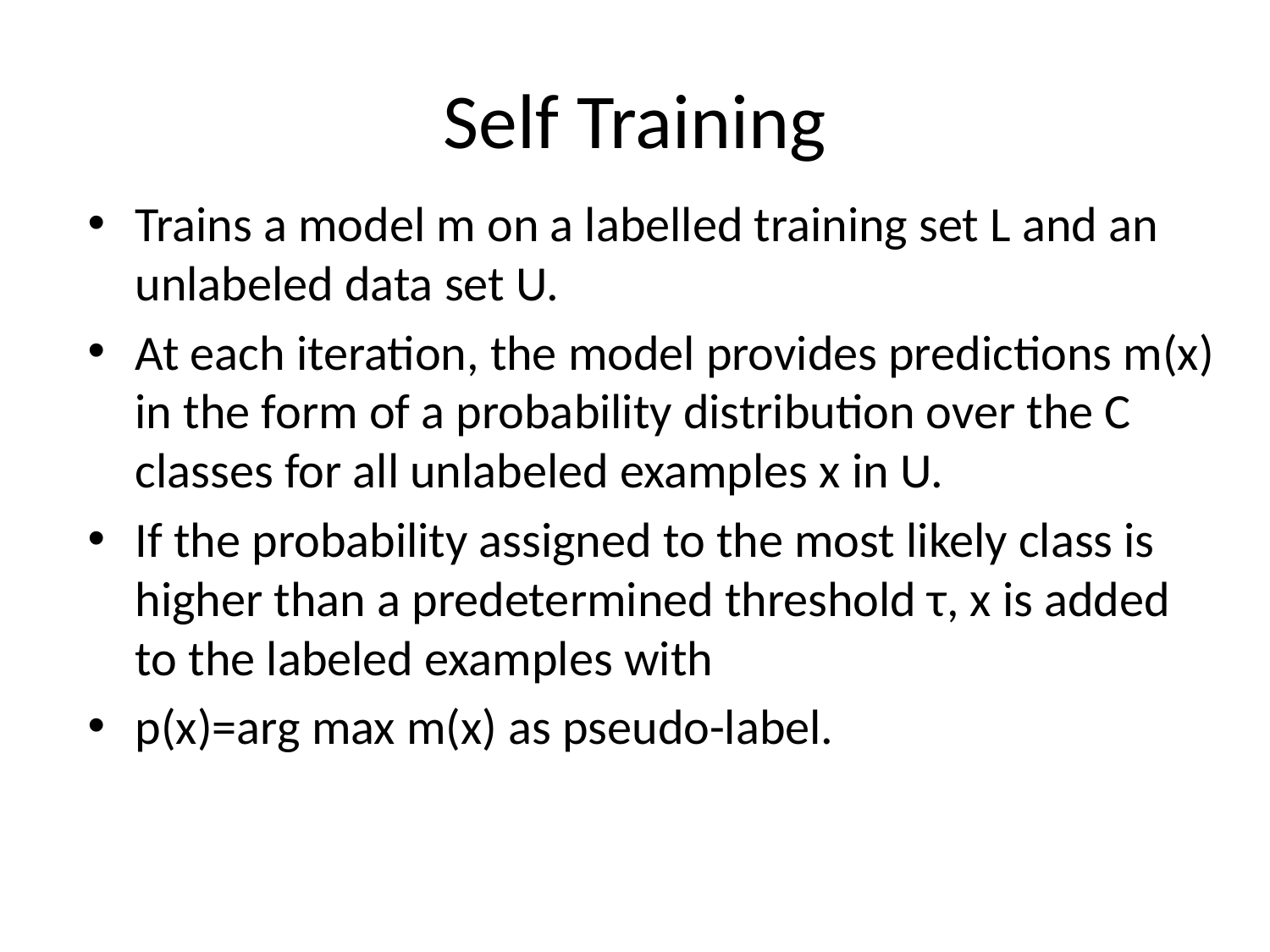

# Self Training
Trains a model m on a labelled training set L and an unlabeled data set U.
At each iteration, the model provides predictions m(x) in the form of a probability distribution over the C classes for all unlabeled examples x in U.
If the probability assigned to the most likely class is higher than a predetermined threshold τ, x is added to the labeled examples with
p(x)=arg max m(x) as pseudo-label.